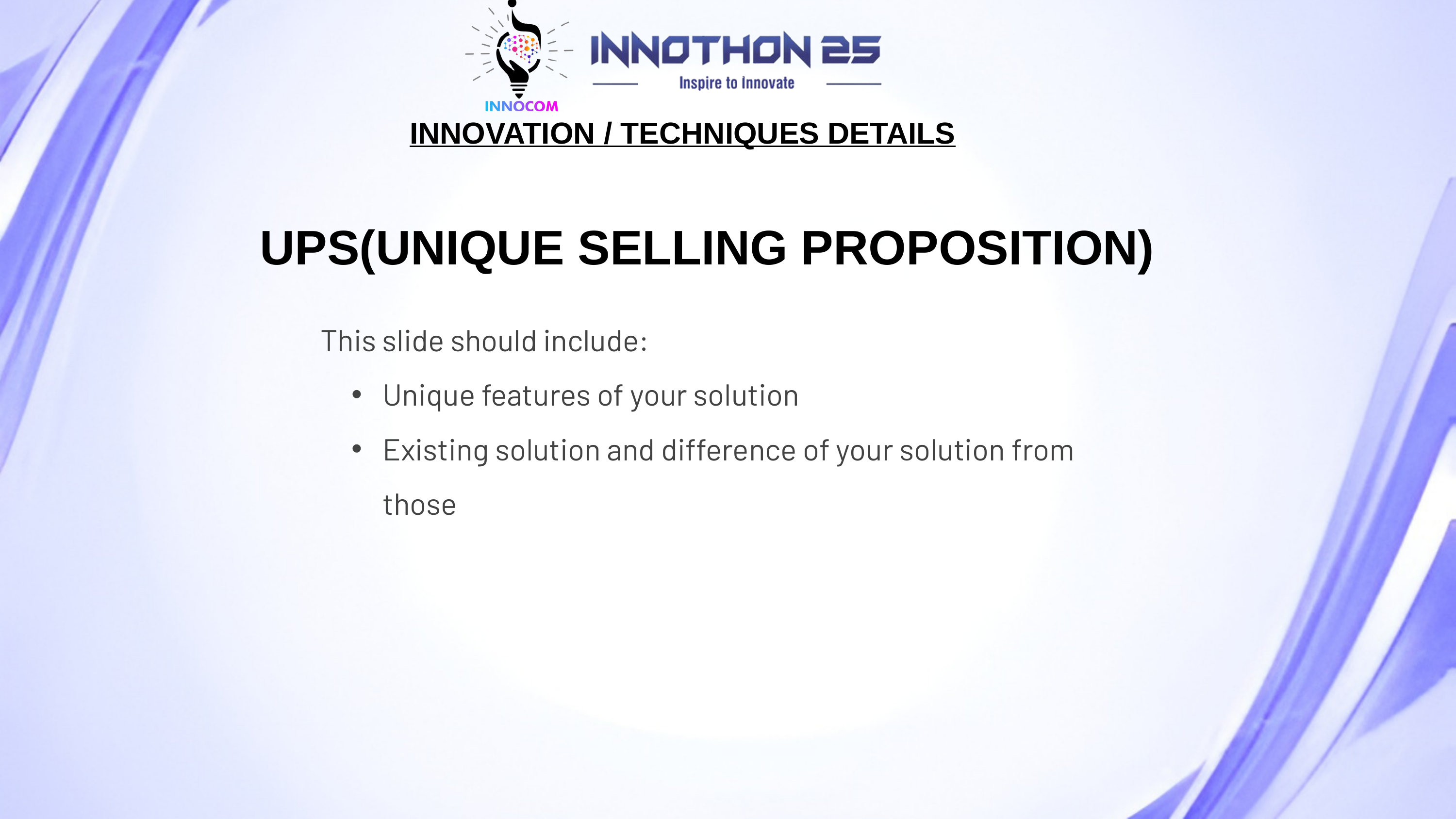

INNOVATION / TECHNIQUES DETAILS
UPS(UNIQUE SELLING PROPOSITION)
This slide should include:
Unique features of your solution
Existing solution and difference of your solution from those